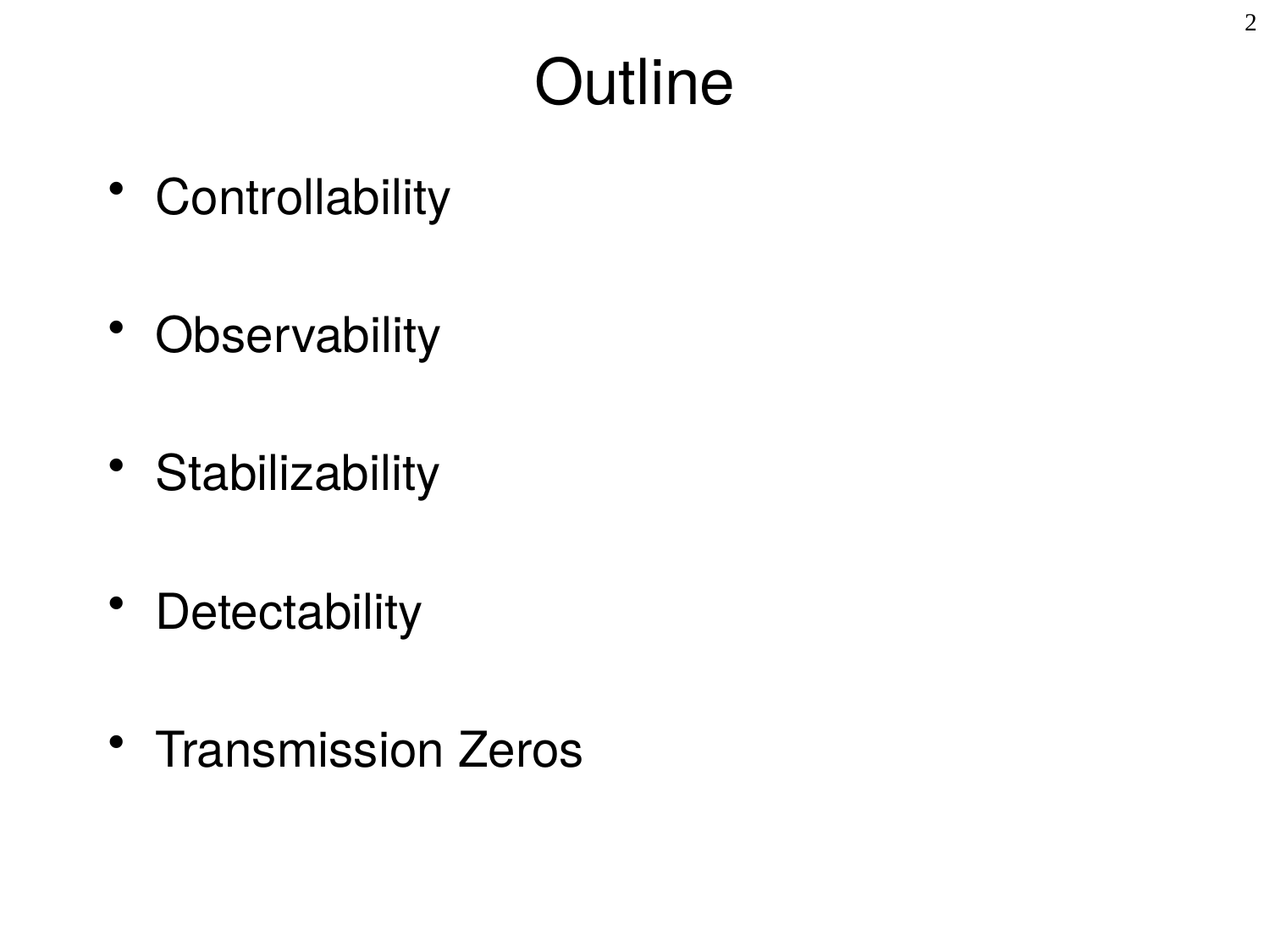

# Outline
2
Controllability

Observability

Stabilizability

Detectability

Transmission Zeros